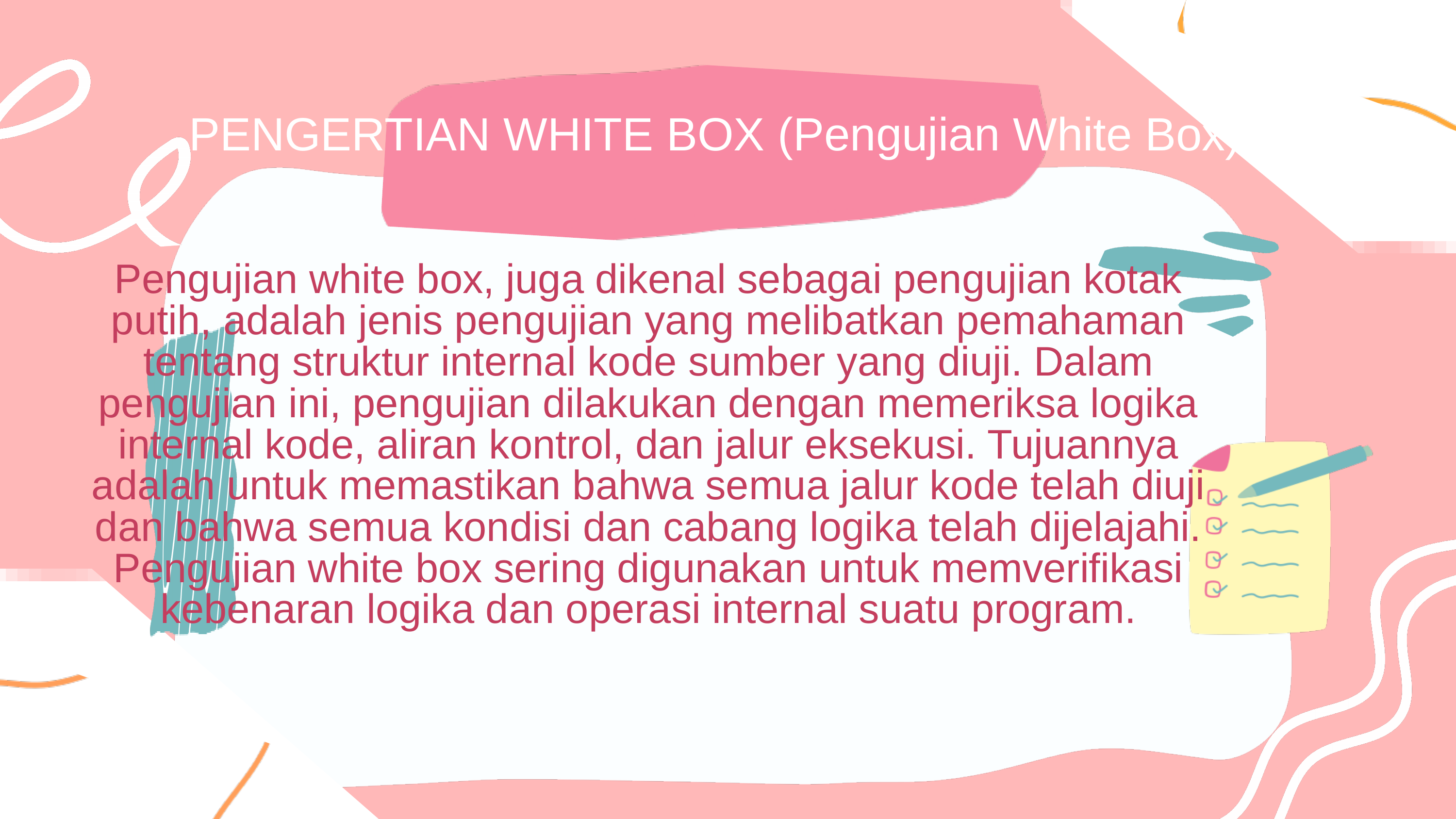

PENGERTIAN WHITE BOX (Pengujian White Box)

Pengujian white box, juga dikenal sebagai pengujian kotak putih, adalah jenis pengujian yang melibatkan pemahaman tentang struktur internal kode sumber yang diuji. Dalam pengujian ini, pengujian dilakukan dengan memeriksa logika internal kode, aliran kontrol, dan jalur eksekusi. Tujuannya adalah untuk memastikan bahwa semua jalur kode telah diuji dan bahwa semua kondisi dan cabang logika telah dijelajahi. Pengujian white box sering digunakan untuk memverifikasi kebenaran logika dan operasi internal suatu program.